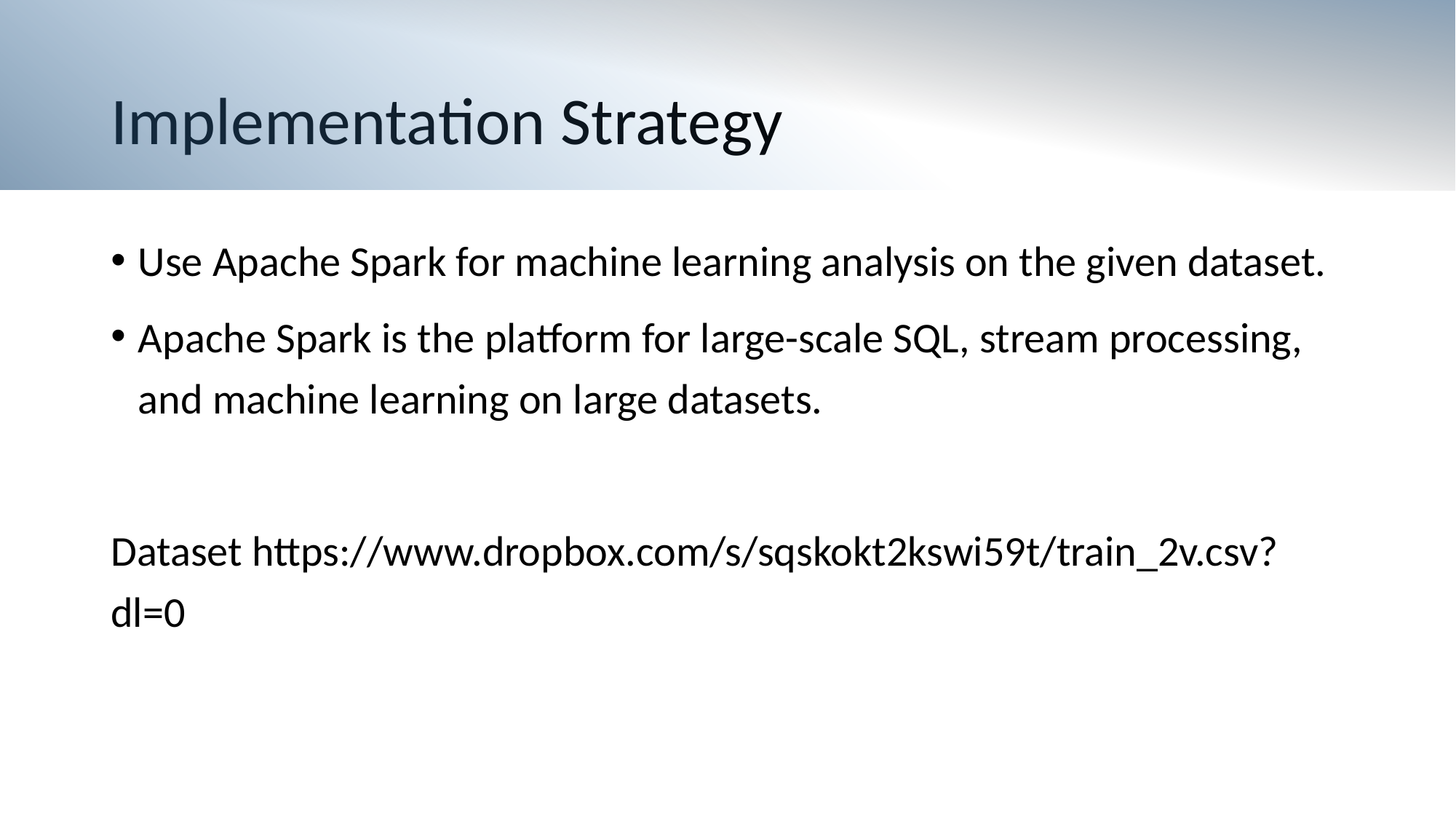

# Implementation Strategy
Use Apache Spark for machine learning analysis on the given dataset.
Apache Spark is the platform for large-scale SQL, stream processing, and machine learning on large datasets.

Dataset https://www.dropbox.com/s/sqskokt2kswi59t/train_2v.csv?dl=0